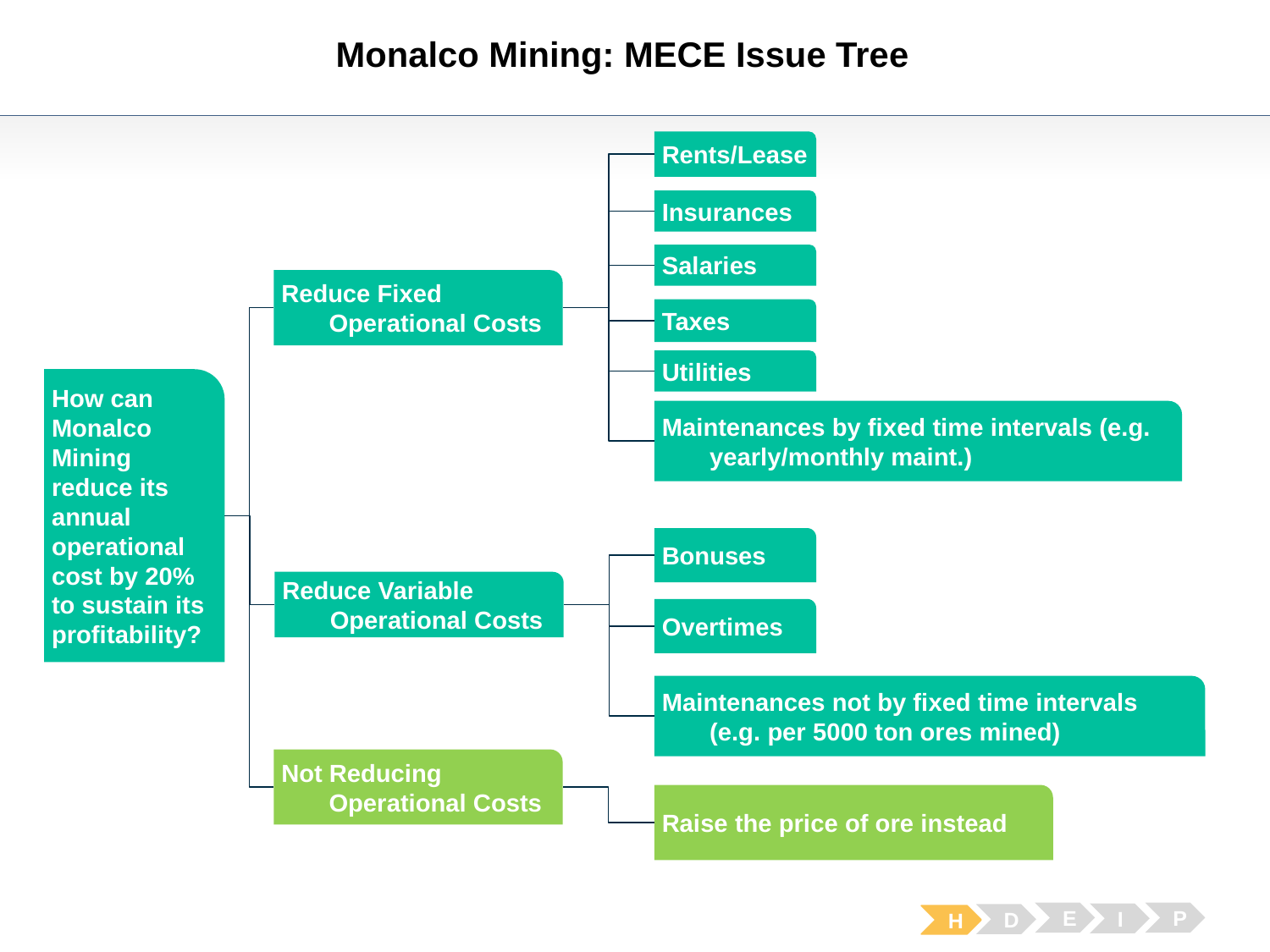

# Monalco Mining: MECE Issue Tree

Rents/Lease
Insurances
Salaries
Reduce Fixed Operational Costs
Taxes
Utilities
How can Monalco Mining reduce its annual operational cost by 20% to sustain its profitability?
Maintenances by fixed time intervals (e.g. yearly/monthly maint.)
Bonuses
Reduce Variable Operational Costs
Overtimes
Maintenances not by fixed time intervals (e.g. per 5000 ton ores mined)
Not Reducing Operational Costs
Raise the price of ore instead
E
P
I
D
H